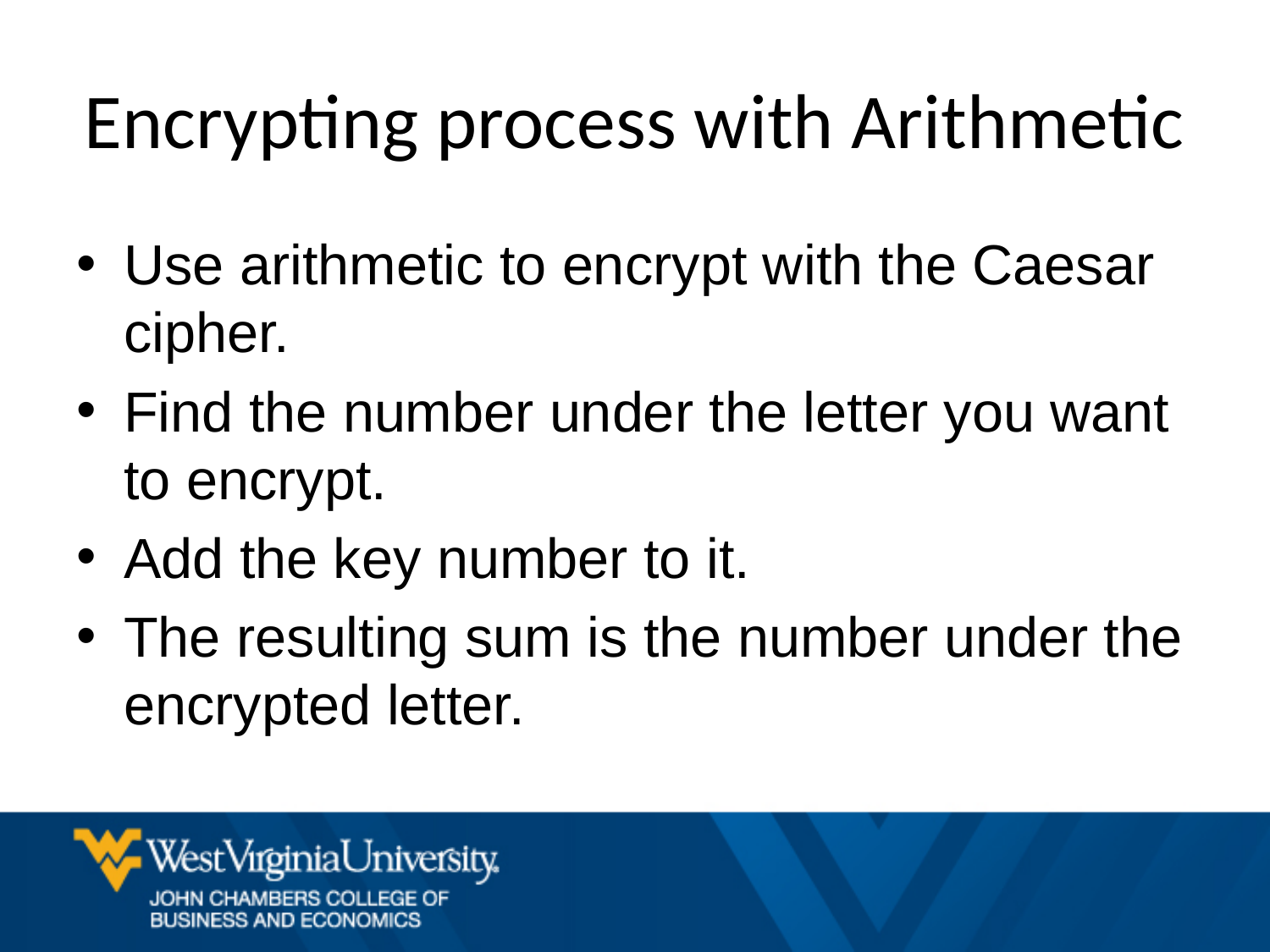

# Encrypting process with Arithmetic
Use arithmetic to encrypt with the Caesar cipher.
Find the number under the letter you want to encrypt.
Add the key number to it.
The resulting sum is the number under the encrypted letter.